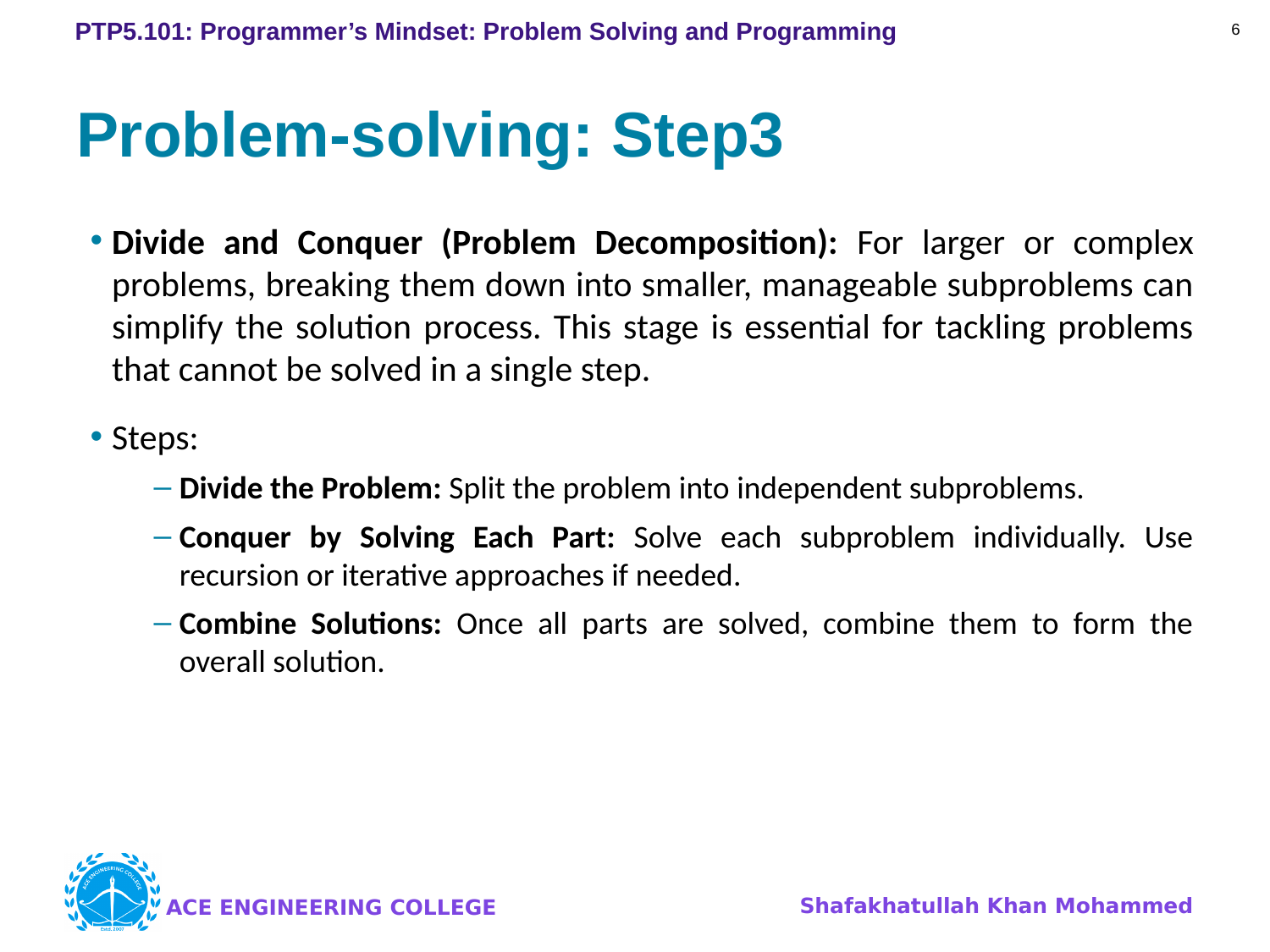

6
# Problem-solving: Step3
Divide and Conquer (Problem Decomposition): For larger or complex problems, breaking them down into smaller, manageable subproblems can simplify the solution process. This stage is essential for tackling problems that cannot be solved in a single step.
Steps:
Divide the Problem: Split the problem into independent subproblems.
Conquer by Solving Each Part: Solve each subproblem individually. Use recursion or iterative approaches if needed.
Combine Solutions: Once all parts are solved, combine them to form the overall solution.